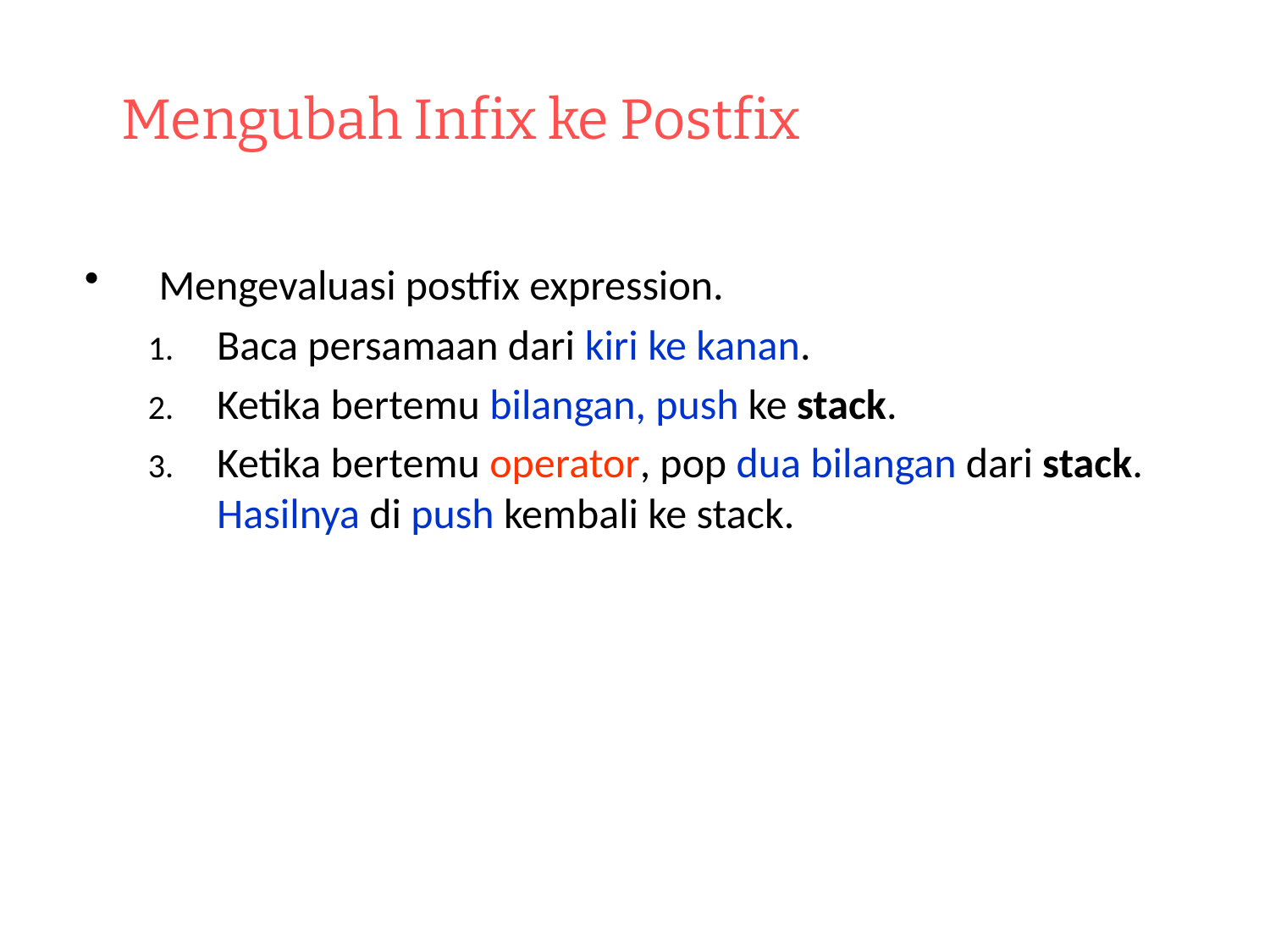

# Mengubah Infix ke Postfix

Mengevaluasi postfix expression.
Baca persamaan dari kiri ke kanan.
Ketika bertemu bilangan, push ke stack.
Ketika bertemu operator, pop dua bilangan dari stack. Hasilnya di push kembali ke stack.